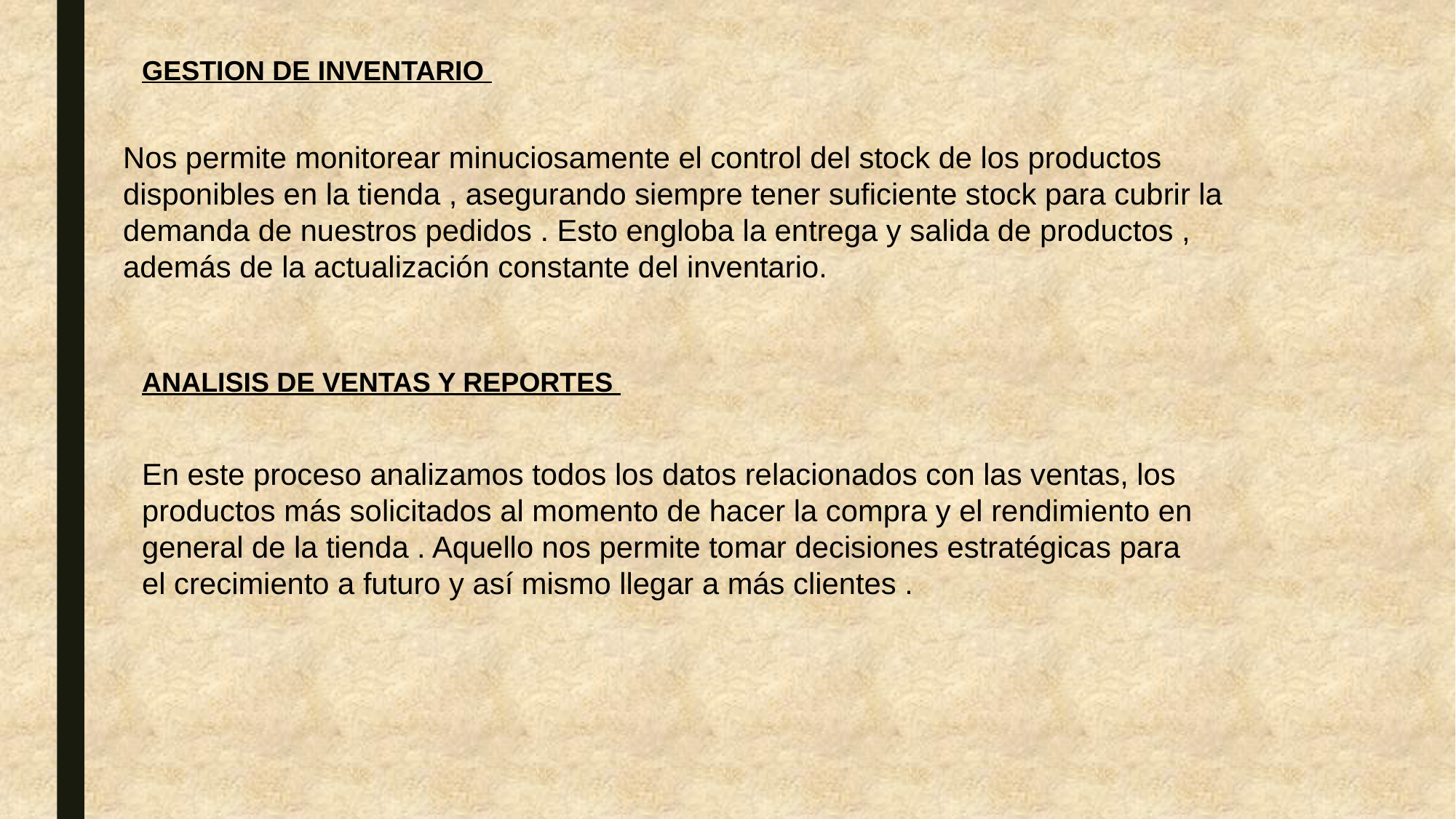

GESTION DE INVENTARIO
Nos permite monitorear minuciosamente el control del stock de los productos disponibles en la tienda , asegurando siempre tener suficiente stock para cubrir la demanda de nuestros pedidos . Esto engloba la entrega y salida de productos , además de la actualización constante del inventario.
ANALISIS DE VENTAS Y REPORTES
En este proceso analizamos todos los datos relacionados con las ventas, los productos más solicitados al momento de hacer la compra y el rendimiento en general de la tienda . Aquello nos permite tomar decisiones estratégicas para el crecimiento a futuro y así mismo llegar a más clientes .